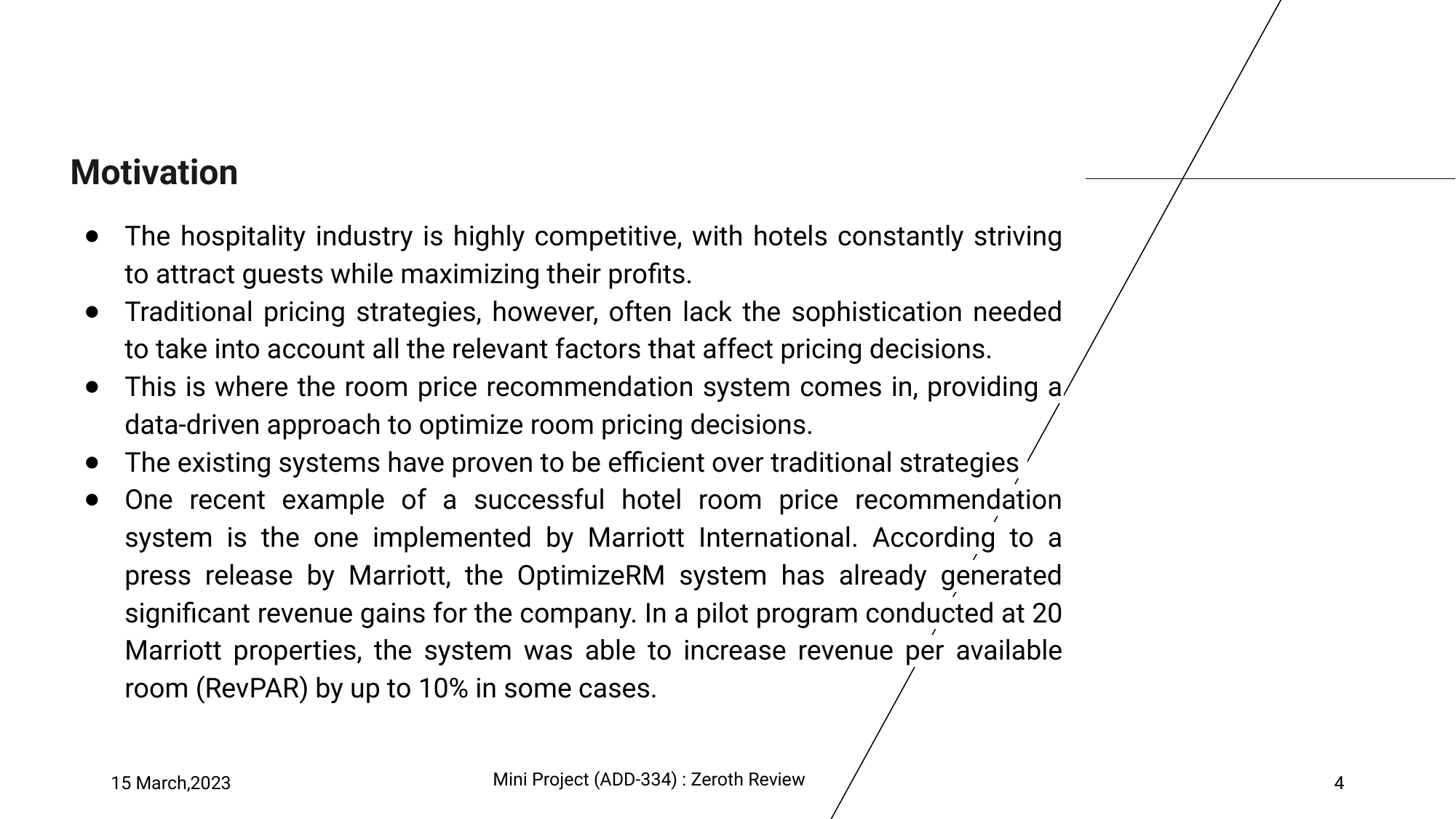

Motivation
The hospitality industry is highly competitive, with hotels constantly striving to attract guests while maximizing their profits.
Traditional pricing strategies, however, often lack the sophistication needed to take into account all the relevant factors that affect pricing decisions.
This is where the room price recommendation system comes in, providing a data-driven approach to optimize room pricing decisions.
The existing systems have proven to be efficient over traditional strategies
One recent example of a successful hotel room price recommendation system is the one implemented by Marriott International. According to a press release by Marriott, the OptimizeRM system has already generated significant revenue gains for the company. In a pilot program conducted at 20 Marriott properties, the system was able to increase revenue per available room (RevPAR) by up to 10% in some cases.
​
15 March,2023
Mini Project (ADD-334) : Zeroth Review
4